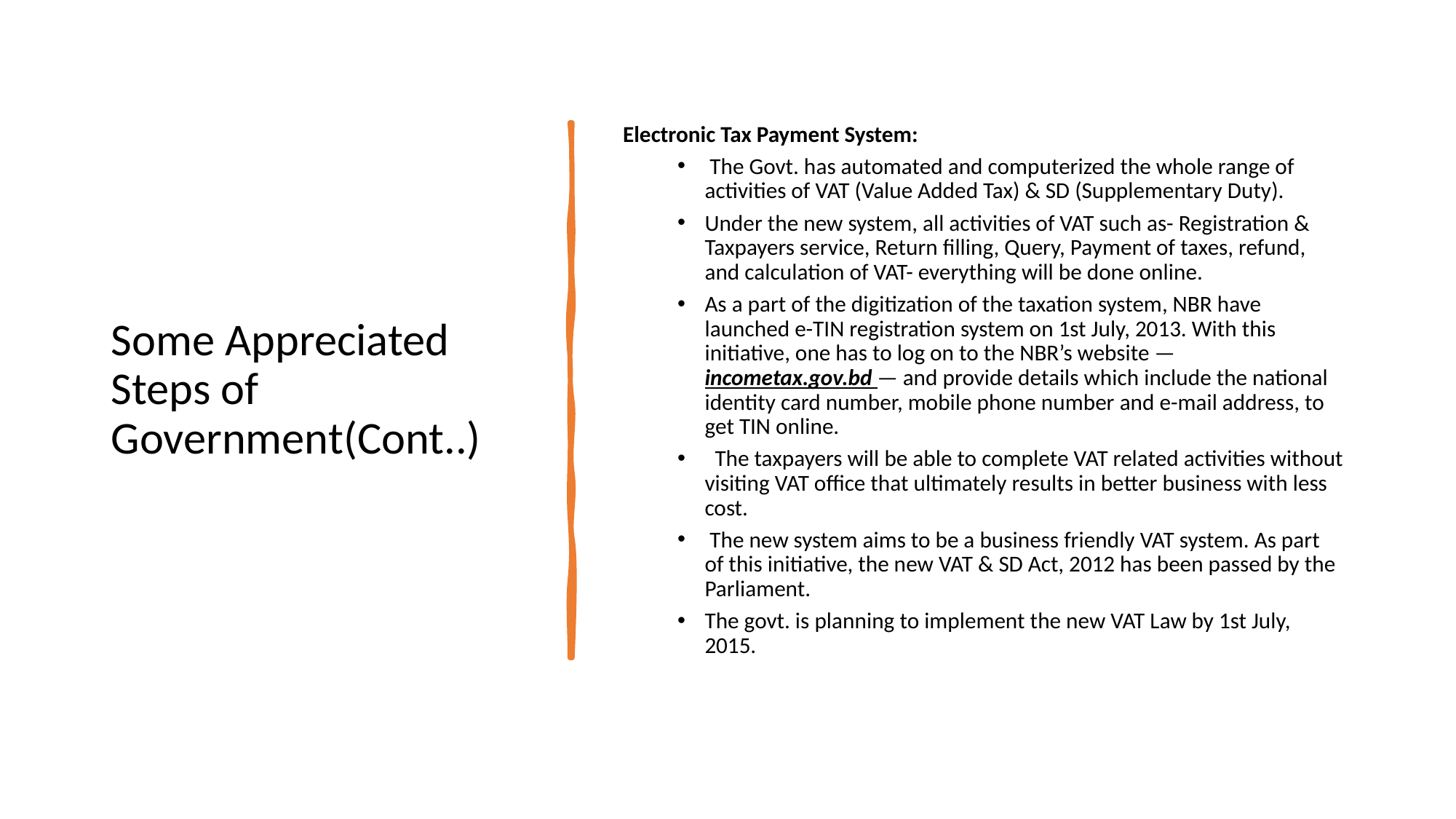

# Some Appreciated Steps of Government(Cont..)
Electronic Tax Payment System:
 The Govt. has automated and computerized the whole range of activities of VAT (Value Added Tax) & SD (Supplementary Duty).
Under the new system, all activities of VAT such as- Registration & Taxpayers service, Return filling, Query, Payment of taxes, refund, and calculation of VAT- everything will be done online.
As a part of the digitization of the taxation system, NBR have launched e-TIN registration system on 1st July, 2013. With this initiative, one has to log on to the NBR’s website — incometax.gov.bd — and provide details which include the national identity card number, mobile phone number and e-mail address, to get TIN online.
  The taxpayers will be able to complete VAT related activities without visiting VAT office that ultimately results in better business with less cost.
 The new system aims to be a business friendly VAT system. As part of this initiative, the new VAT & SD Act, 2012 has been passed by the Parliament.
The govt. is planning to implement the new VAT Law by 1st July, 2015.